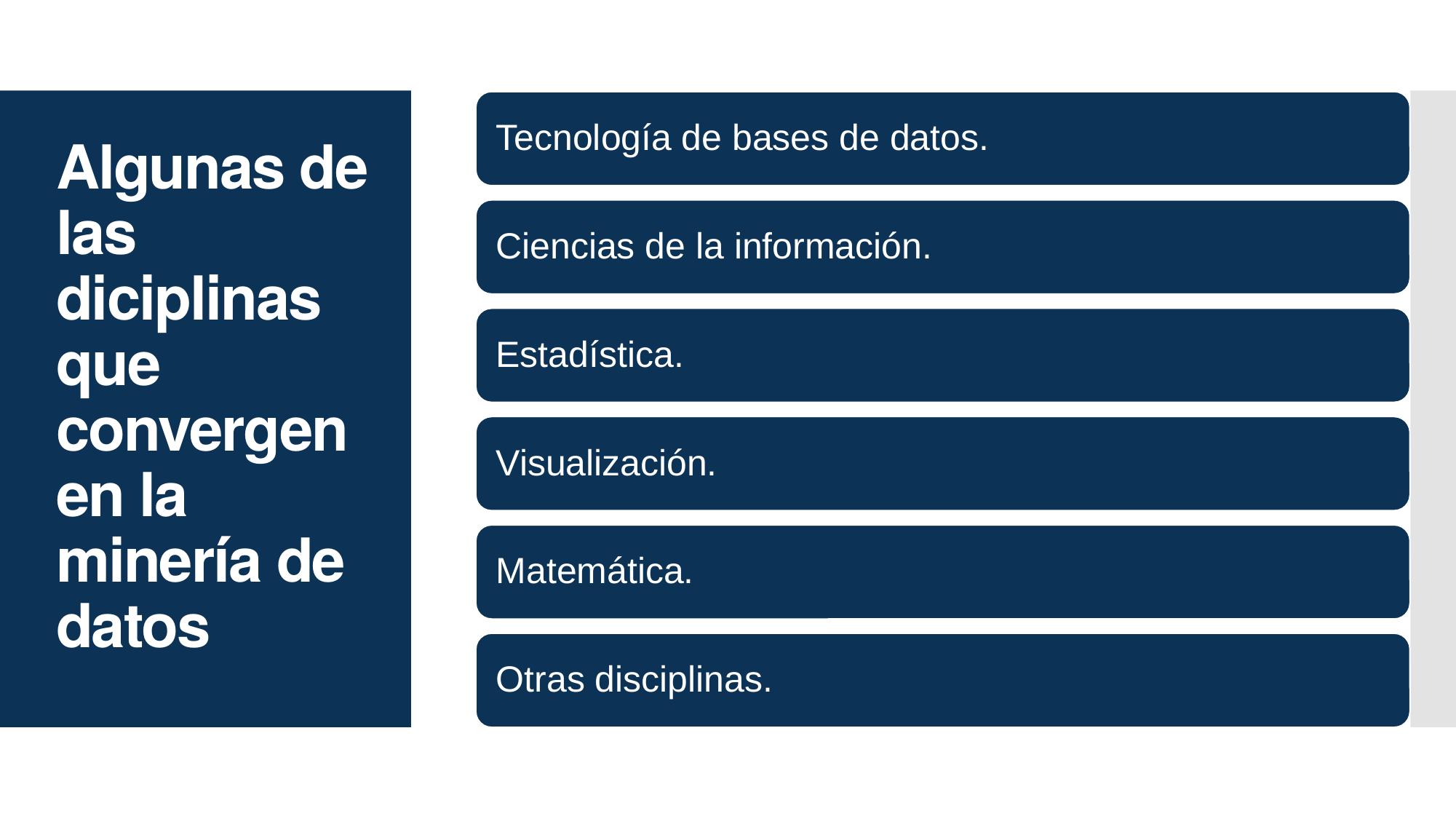

Tecnología de bases de datos.
Ciencias de la información.
Estadística.
Visualización.
Matemática.
Otras disciplinas.
# Algunas de las diciplinas que convergen en la minería de datos